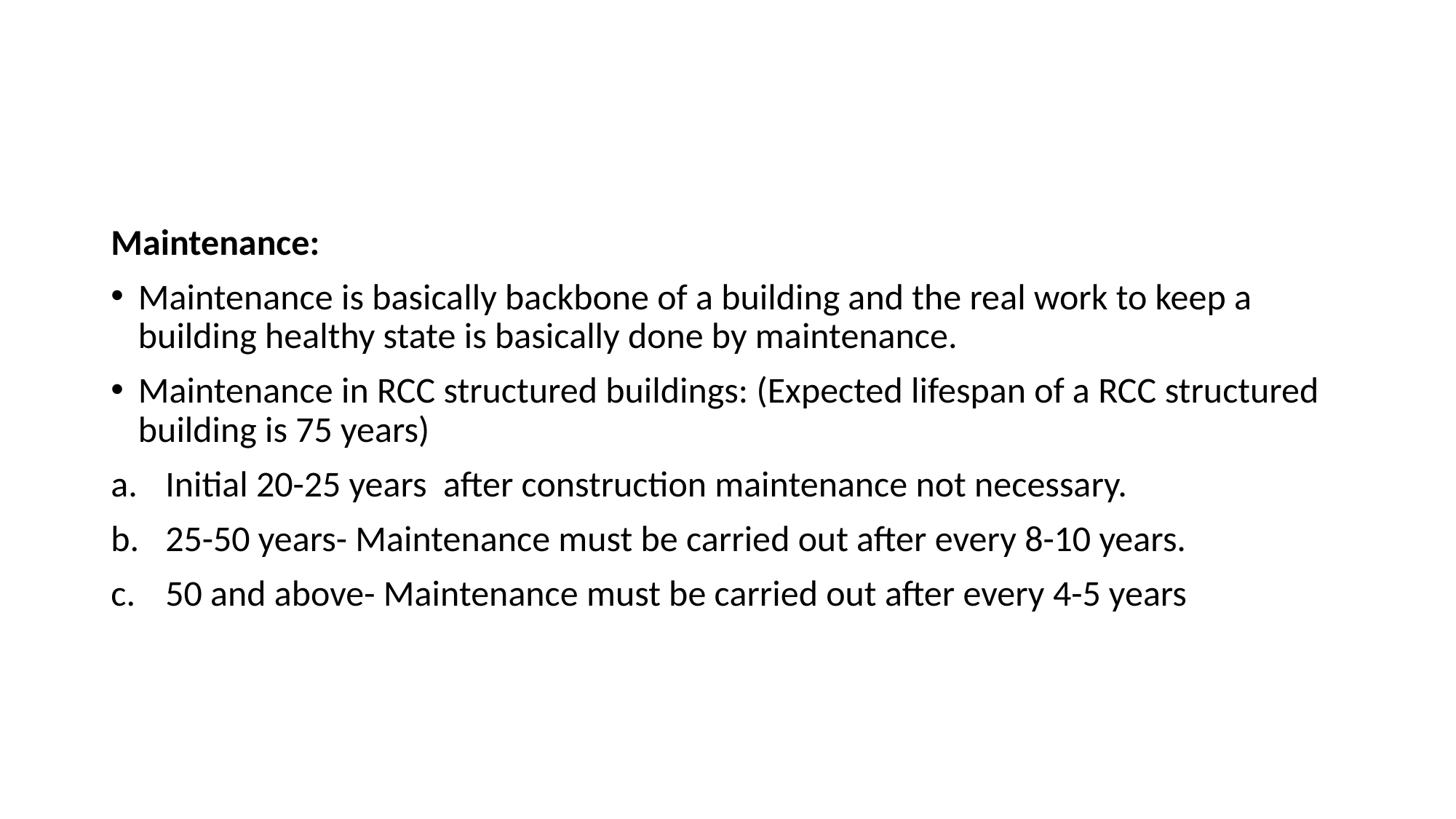

#
Maintenance:
Maintenance is basically backbone of a building and the real work to keep a building healthy state is basically done by maintenance.
Maintenance in RCC structured buildings: (Expected lifespan of a RCC structured building is 75 years)
Initial 20-25 years  after construction maintenance not necessary.
25-50 years- Maintenance must be carried out after every 8-10 years.
50 and above- Maintenance must be carried out after every 4-5 years